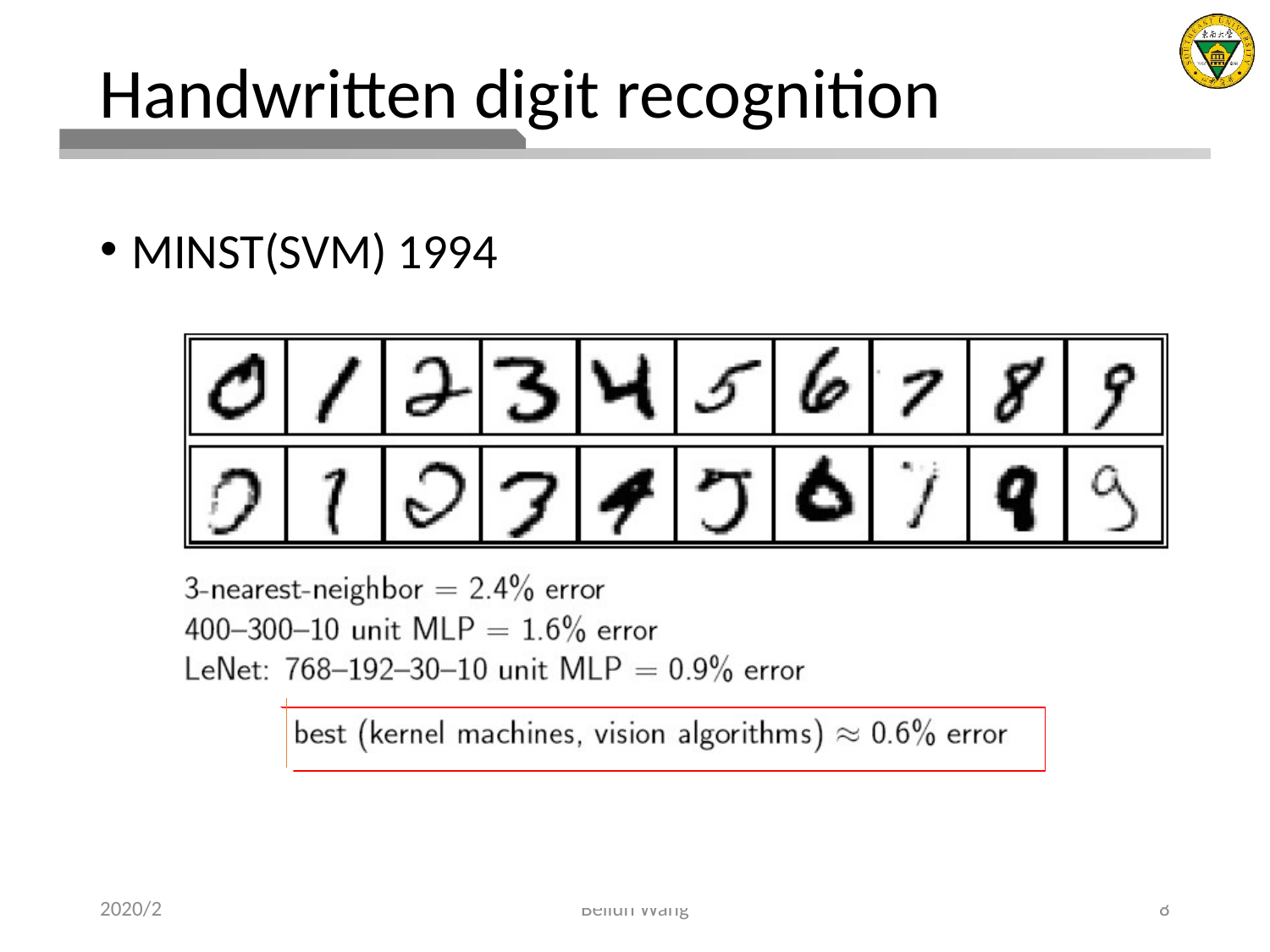

# Handwritten digit recognition
MINST(SVM) 1994

2020/2
Beilun Wang
8